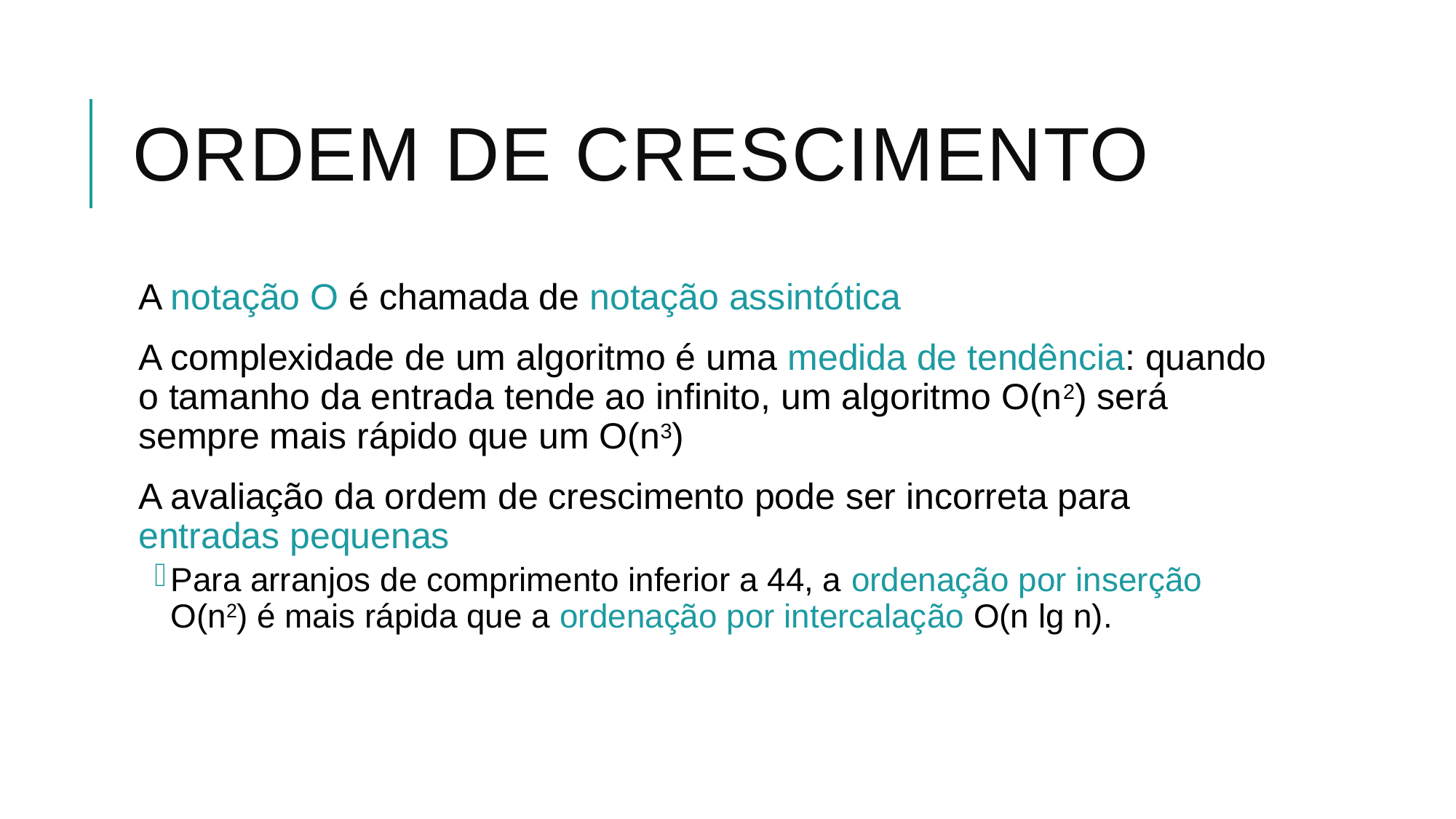

# Ordem de Crescimento
A notação O é chamada de notação assintótica
A complexidade de um algoritmo é uma medida de tendência: quando o tamanho da entrada tende ao infinito, um algoritmo O(n2) será sempre mais rápido que um O(n3)
A avaliação da ordem de crescimento pode ser incorreta para entradas pequenas
Para arranjos de comprimento inferior a 44, a ordenação por inserção O(n2) é mais rápida que a ordenação por intercalação O(n lg n).